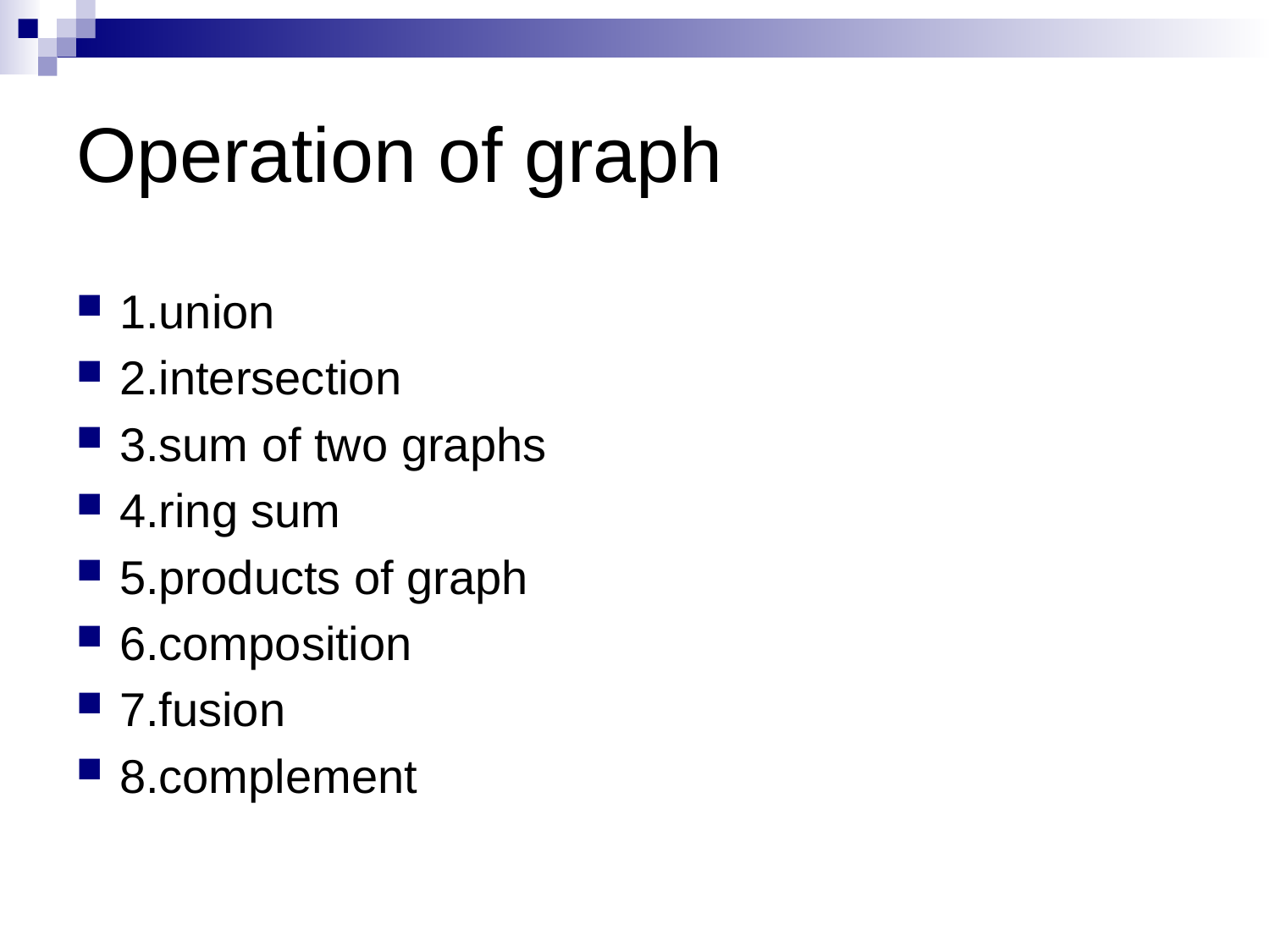

# Operation of graph
1.union
2.intersection
3.sum of two graphs
4.ring sum
5.products of graph
6.composition
7.fusion
8.complement